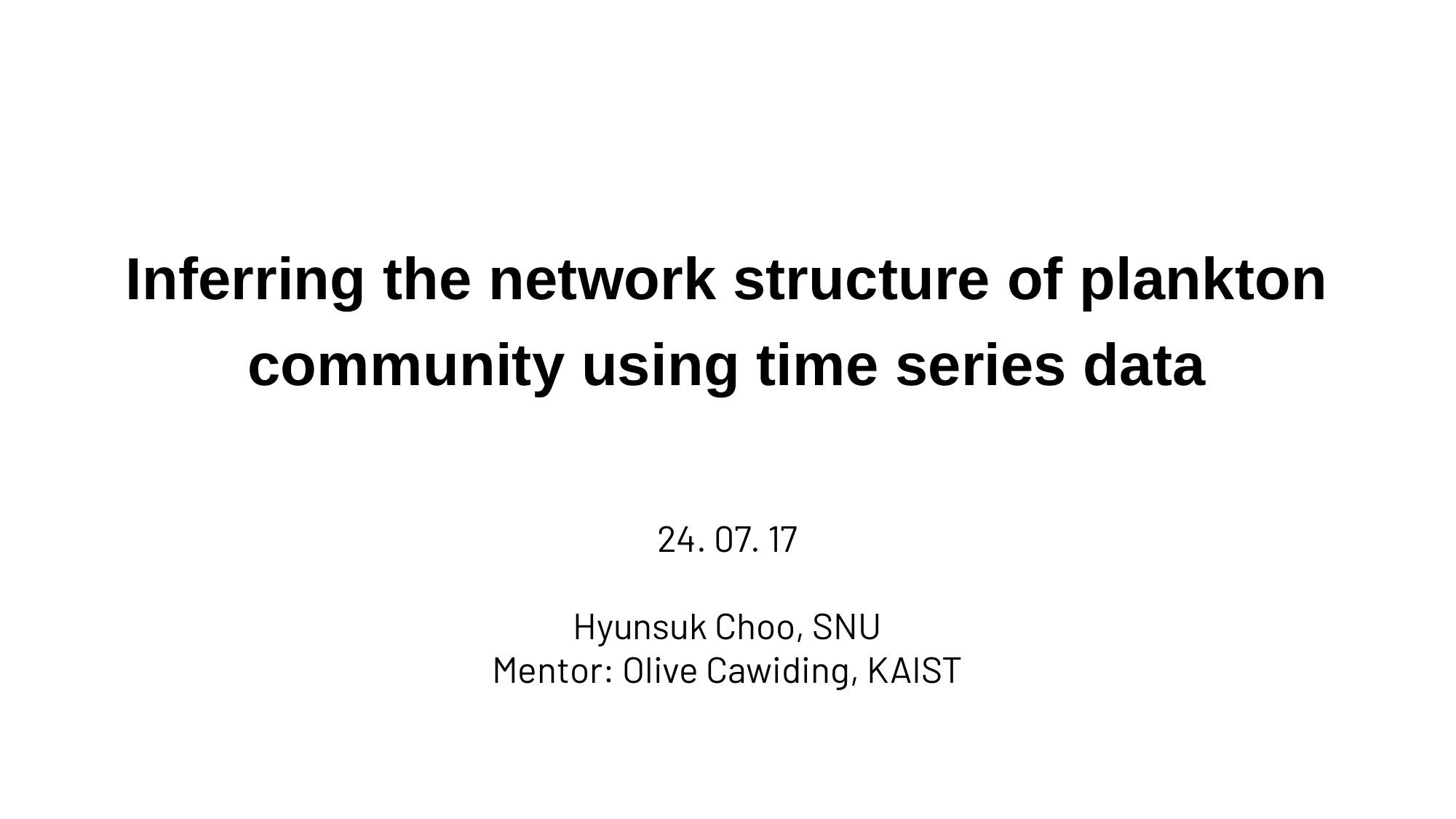

# Inferring the network structure of plankton community using time series data
24. 07. 17

Hyunsuk Choo, SNU
Mentor: Olive Cawiding, KAIST